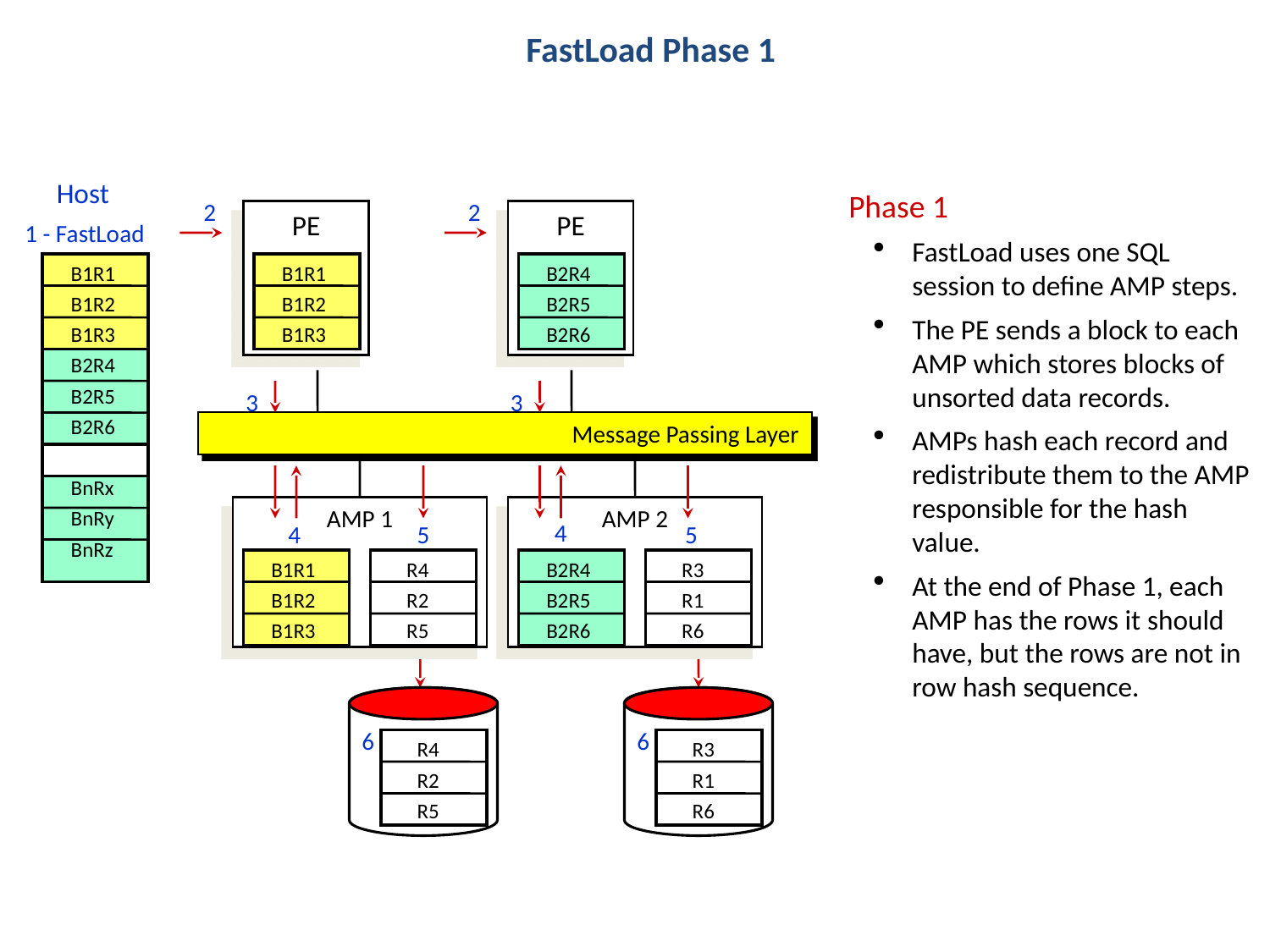

FastLoad Phase 1
Host
2
2
PE

B1R1
B1R2
B1R3
PE

B2R4
B2R5
B2R6
1 - FastLoad

B1R1
B1R2
B1R3
B2R4
B2R5
B2R6

BnRx
BnRy
BnRz

3

3

Message Passing Layer

AMP 1

AMP 2

4
4
5
5

B1R1
B1R2
B1R3

R4
R2
R5

B2R4
B2R5
B2R6

R3
R1
R6

6

R4
R2
R5

6

R3
R1
R6

Phase 1
FastLoad uses one SQL session to define AMP steps.
The PE sends a block to each AMP which stores blocks of unsorted data records.
AMPs hash each record and redistribute them to the AMP responsible for the hash value.
At the end of Phase 1, each AMP has the rows it should have, but the rows are not in row hash sequence.